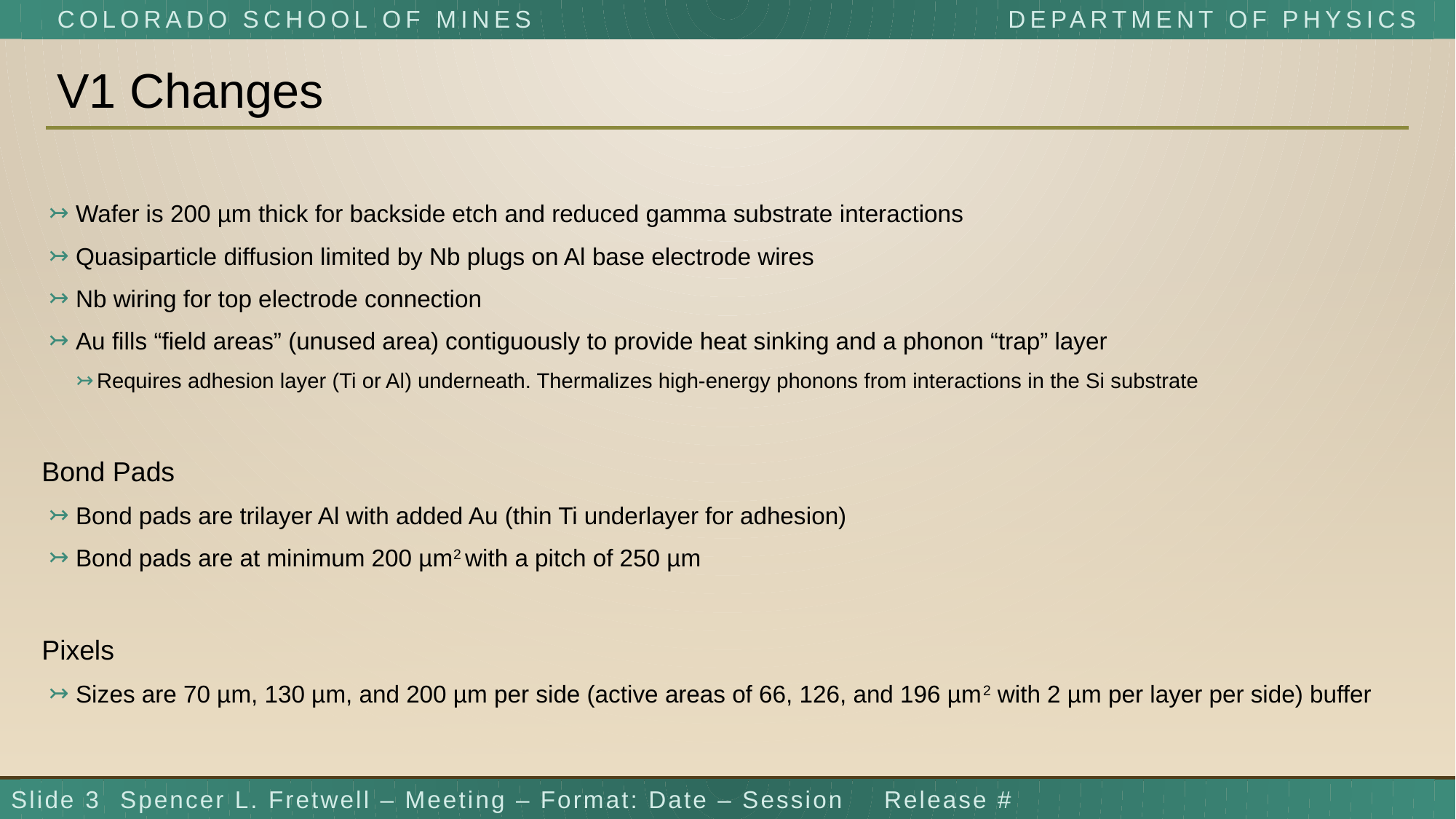

# V1 Changes
Wafer is 200 µm thick for backside etch and reduced gamma substrate interactions
Quasiparticle diffusion limited by Nb plugs on Al base electrode wires
Nb wiring for top electrode connection
Au fills “field areas” (unused area) contiguously to provide heat sinking and a phonon “trap” layer
Requires adhesion layer (Ti or Al) underneath. Thermalizes high-energy phonons from interactions in the Si substrate
Bond Pads
Bond pads are trilayer Al with added Au (thin Ti underlayer for adhesion)
Bond pads are at minimum 200 µm2 with a pitch of 250 µm
Pixels
Sizes are 70 µm, 130 µm, and 200 µm per side (active areas of 66, 126, and 196 µm2 with 2 µm per layer per side) buffer